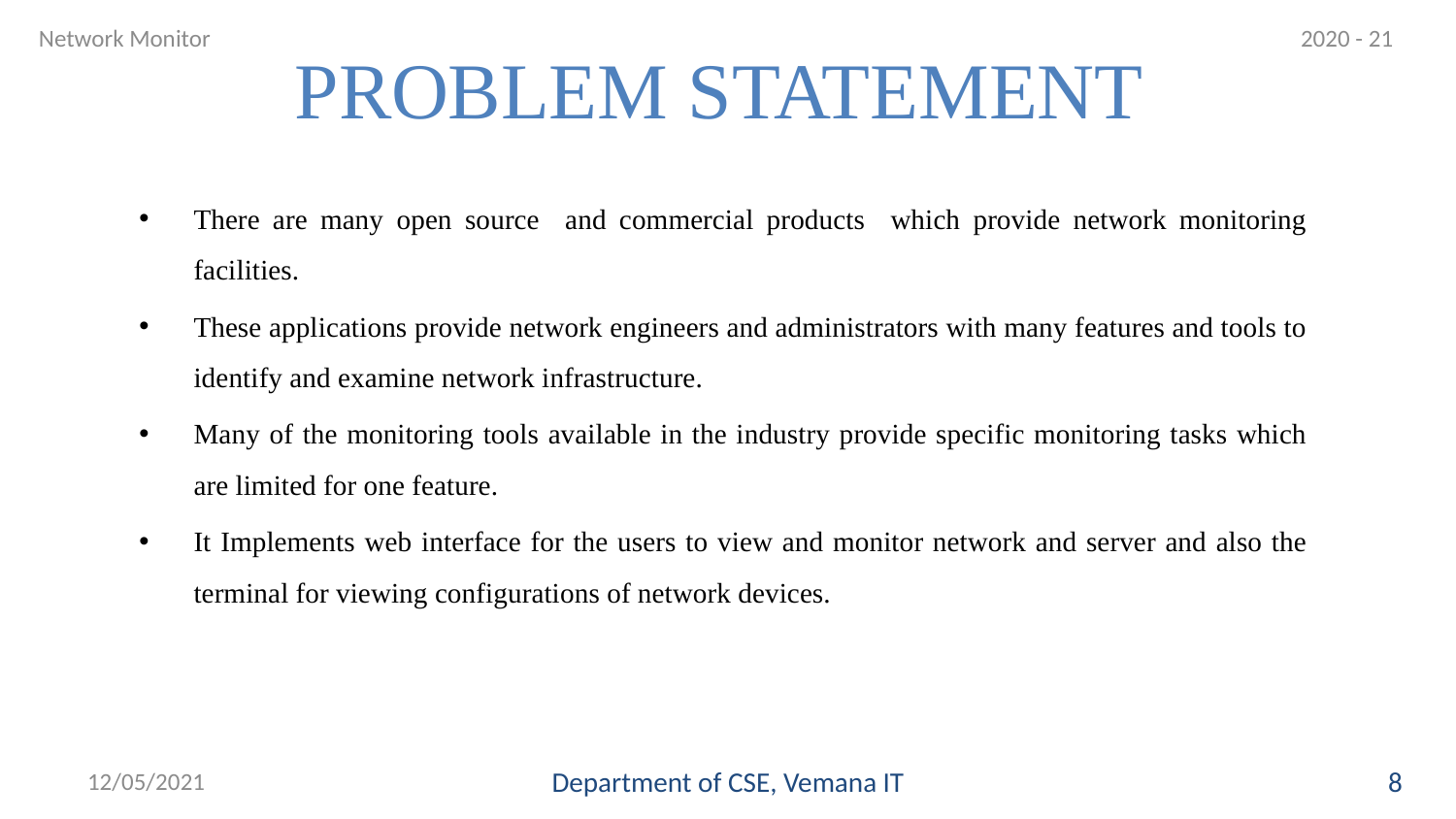

2020 - 21
Network Monitor
# PROBLEM STATEMENT
There are many open source  and commercial products  which provide network monitoring facilities.
These applications provide network engineers and administrators with many features and tools to identify and examine network infrastructure.
Many of the monitoring tools available in the industry provide specific monitoring tasks which are limited for one feature.
It Implements web interface for the users to view and monitor network and server and also the terminal for viewing configurations of network devices.

12/05/2021
Department of CSE, Vemana IT
8